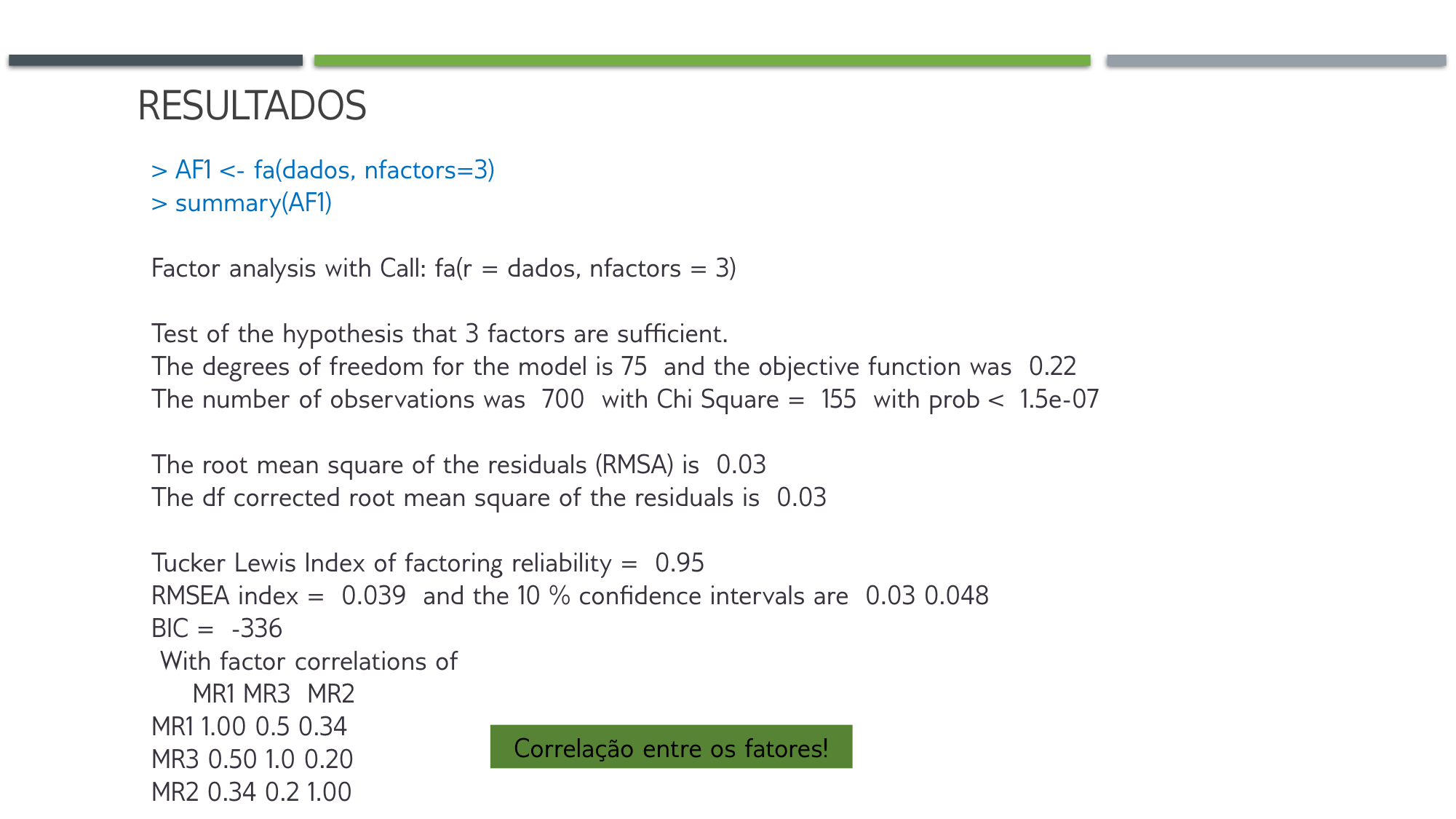

# Resultados
> AF1 <- fa(dados, nfactors=3)
> summary(AF1)

Factor analysis with Call: fa(r = dados, nfactors = 3)

Test of the hypothesis that 3 factors are sufficient.
The degrees of freedom for the model is 75  and the objective function was  0.22
The number of observations was  700  with Chi Square =  155  with prob <  1.5e-07

The root mean square of the residuals (RMSA) is  0.03
The df corrected root mean square of the residuals is  0.03

Tucker Lewis Index of factoring reliability =  0.95
RMSEA index =  0.039  and the 10 % confidence intervals are  0.03 0.048
BIC =  -336
 With factor correlations of
     MR1 MR3  MR2
MR1 1.00 0.5 0.34
MR3 0.50 1.0 0.20
MR2 0.34 0.2 1.00
Correlação entre os fatores!